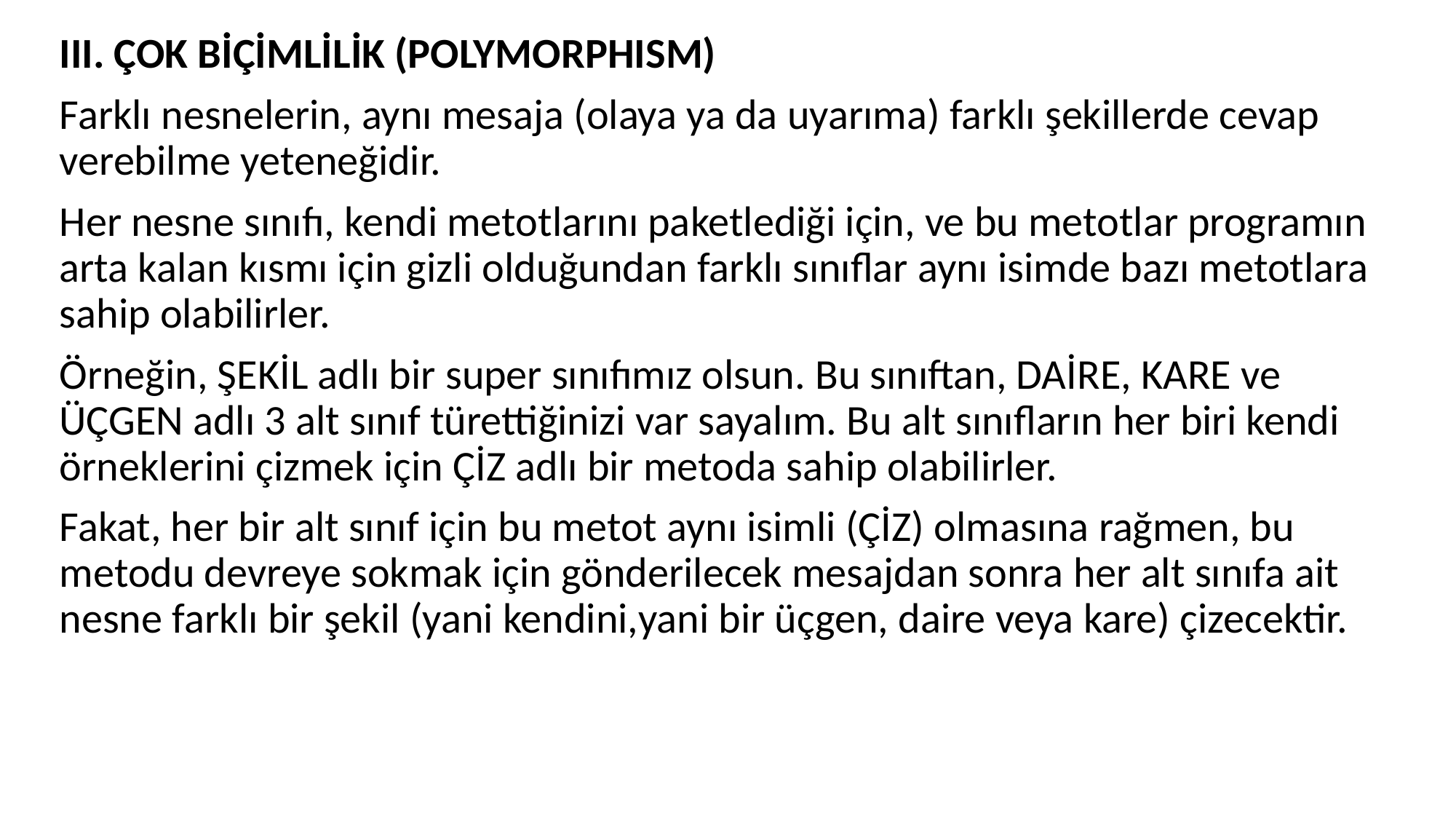

III. ÇOK BİÇİMLİLİK (POLYMORPHISM)
Farklı nesnelerin, aynı mesaja (olaya ya da uyarıma) farklı şekillerde cevap verebilme yeteneğidir.
Her nesne sınıfı, kendi metotlarını paketlediği için, ve bu metotlar programın arta kalan kısmı için gizli olduğundan farklı sınıflar aynı isimde bazı metotlara sahip olabilirler.
Örneğin, ŞEKİL adlı bir super sınıfımız olsun. Bu sınıftan, DAİRE, KARE ve ÜÇGEN adlı 3 alt sınıf türettiğinizi var sayalım. Bu alt sınıfların her biri kendi örneklerini çizmek için ÇİZ adlı bir metoda sahip olabilirler.
Fakat, her bir alt sınıf için bu metot aynı isimli (ÇİZ) olmasına rağmen, bu metodu devreye sokmak için gönderilecek mesajdan sonra her alt sınıfa ait nesne farklı bir şekil (yani kendini,yani bir üçgen, daire veya kare) çizecektir.